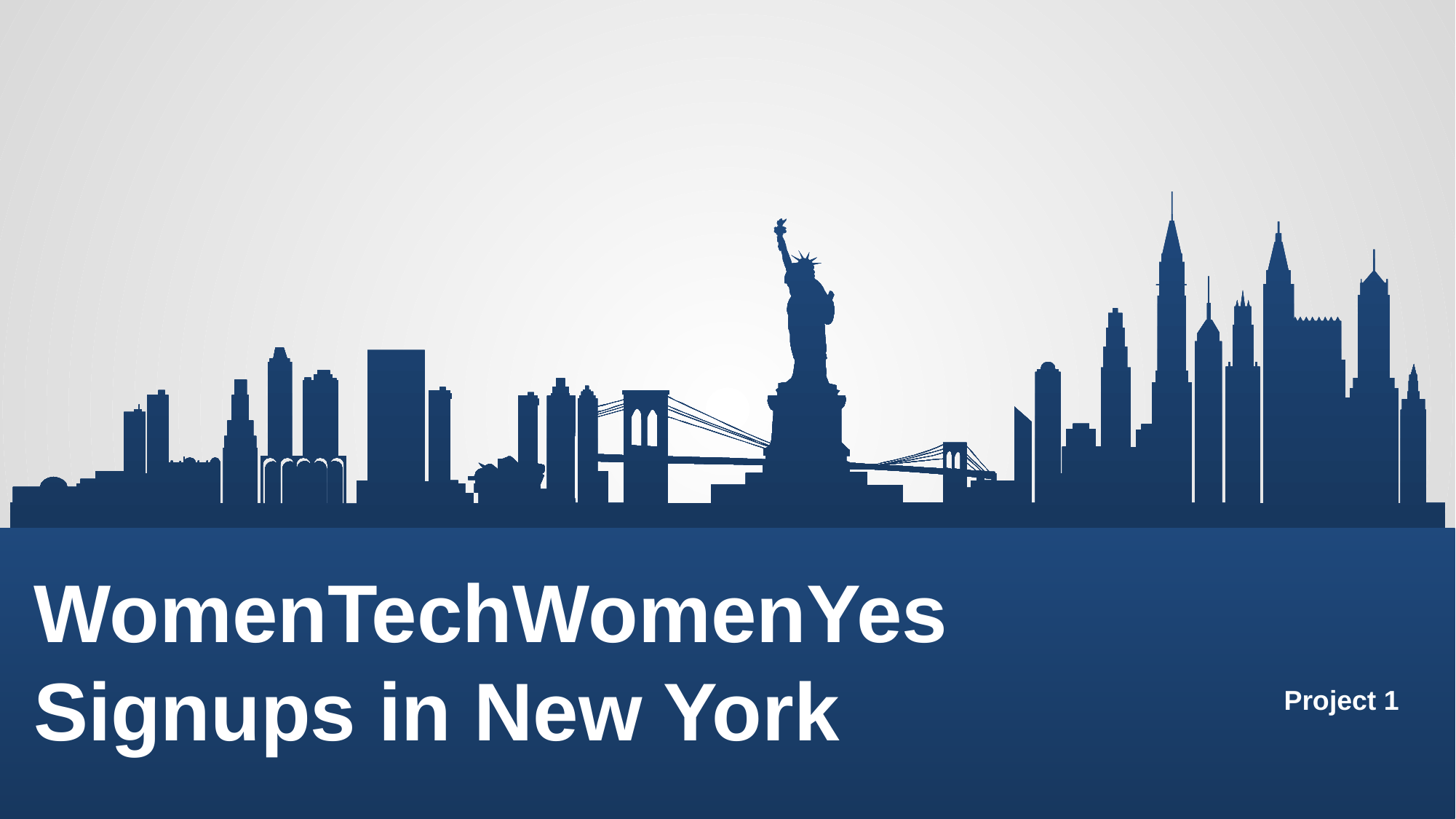

WomenTechWomenYes
Signups in New York
Project 1